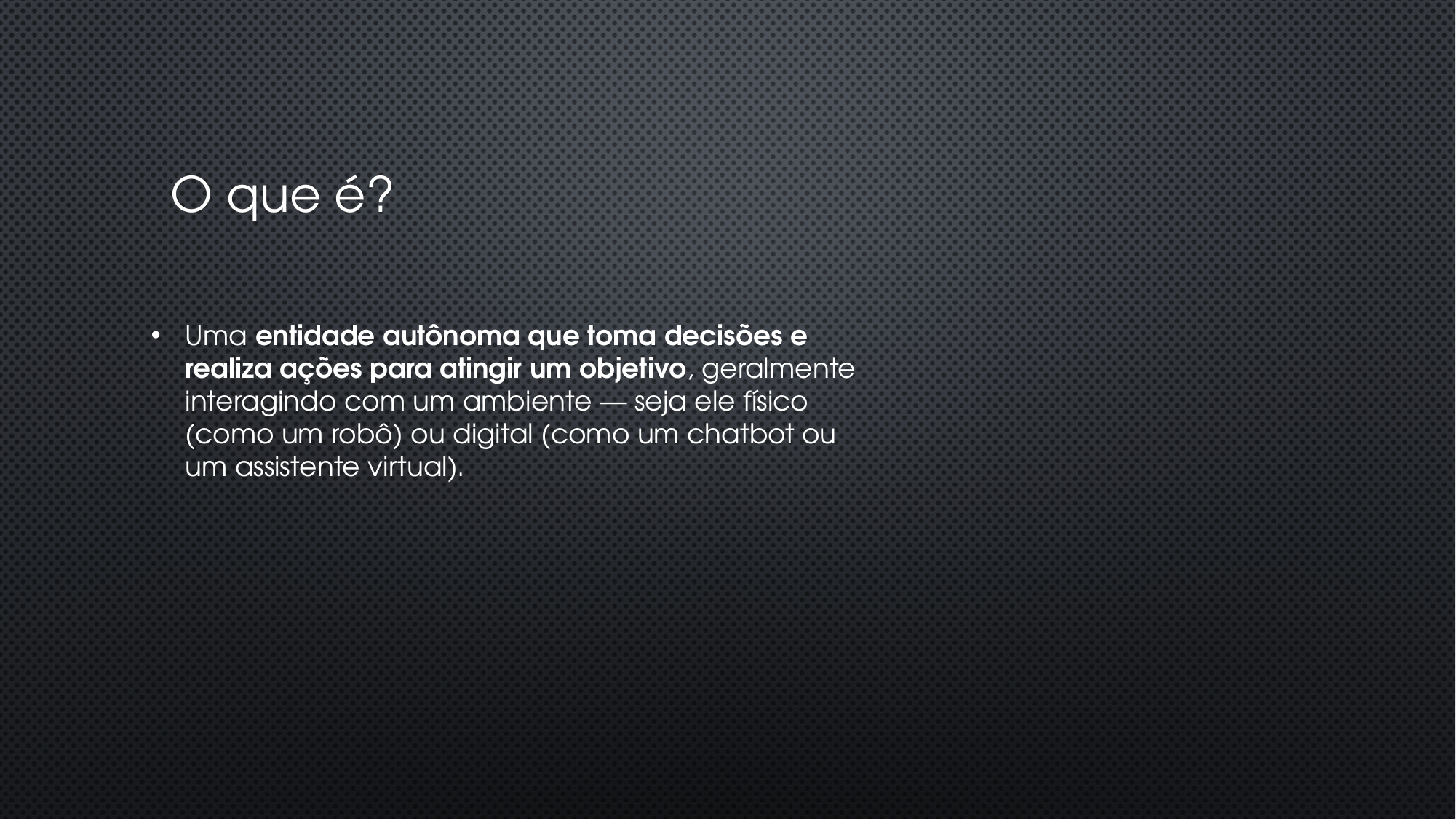

O que é?
Uma entidade autônoma que toma decisões e realiza ações para atingir um objetivo, geralmente interagindo com um ambiente — seja ele físico (como um robô) ou digital (como um chatbot ou um assistente virtual).